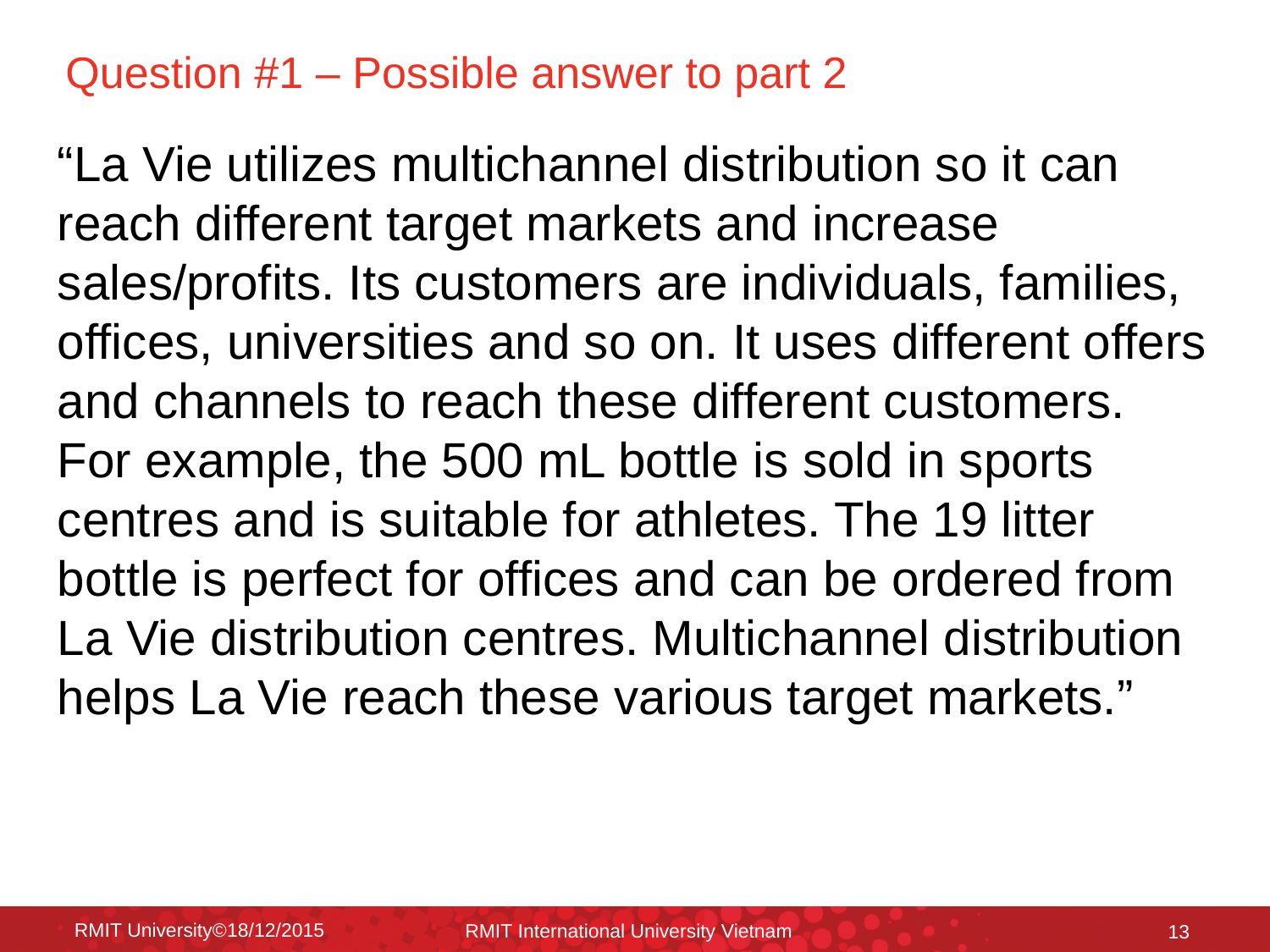

# Question #1 – Possible answer to part 2
“La Vie utilizes multichannel distribution so it can reach different target markets and increase sales/profits. Its customers are individuals, families, offices, universities and so on. It uses different offers and channels to reach these different customers. For example, the 500 mL bottle is sold in sports centres and is suitable for athletes. The 19 litter bottle is perfect for offices and can be ordered from La Vie distribution centres. Multichannel distribution helps La Vie reach these various target markets.”
RMIT University©18/12/2015
RMIT International University Vietnam
13